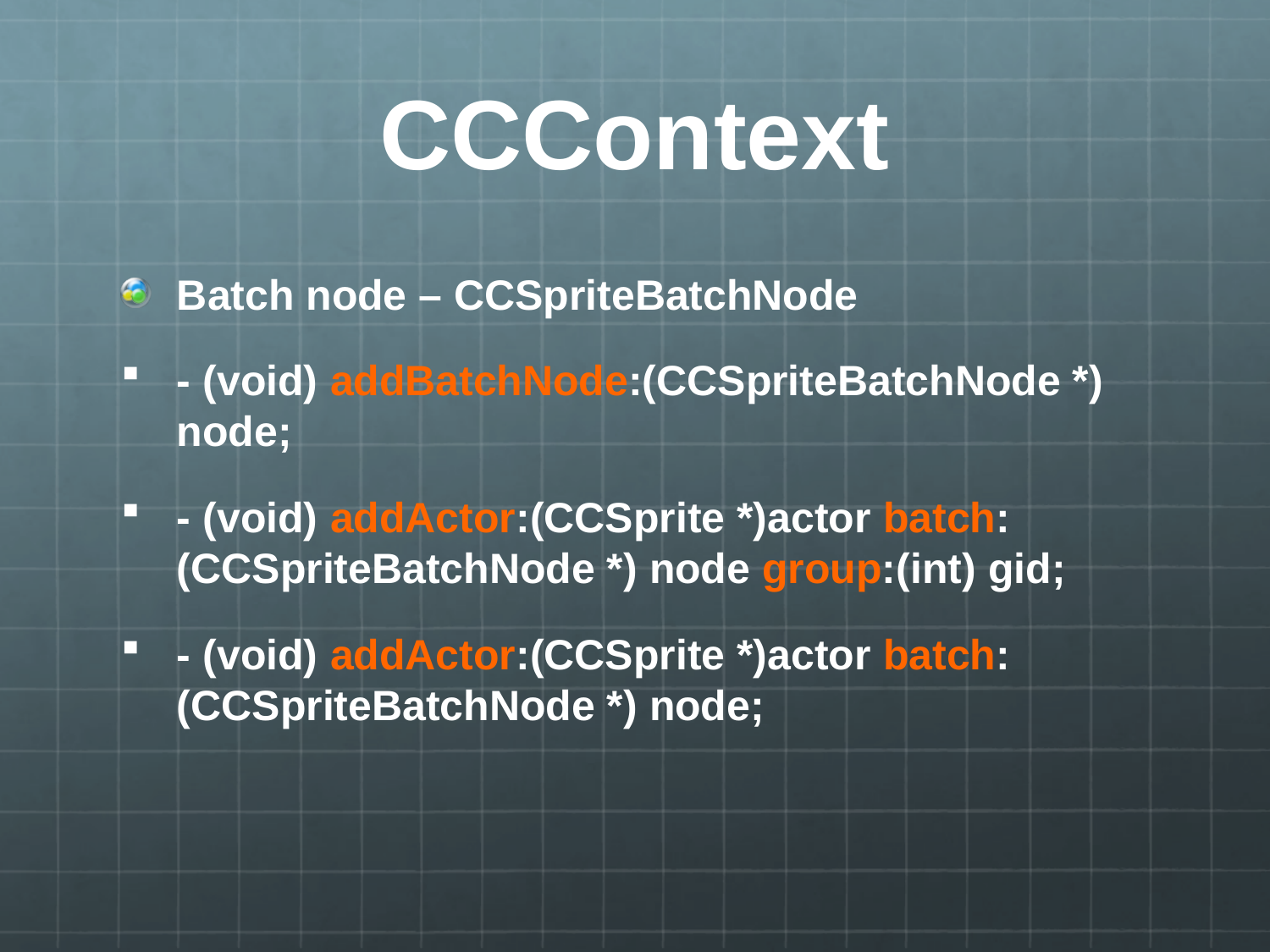

# CCContext
Batch node – CCSpriteBatchNode
- (void) addBatchNode:(CCSpriteBatchNode *) node;
- (void) addActor:(CCSprite *)actor batch:(CCSpriteBatchNode *) node group:(int) gid;
- (void) addActor:(CCSprite *)actor batch:(CCSpriteBatchNode *) node;